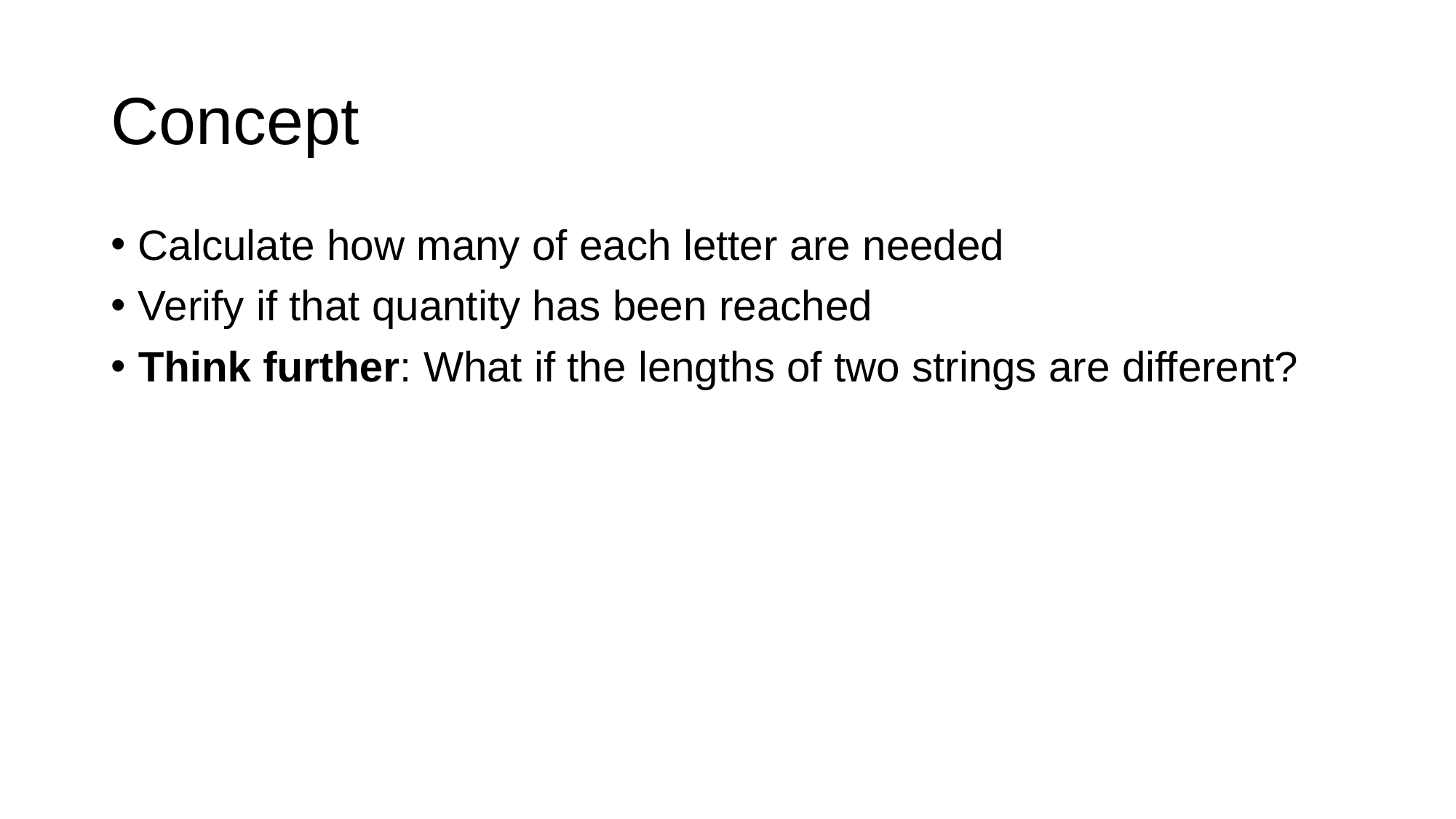

# Concept

Calculate how many of each letter are needed
Verify if that quantity has been reached
Think further: What if the lengths of two strings are different?